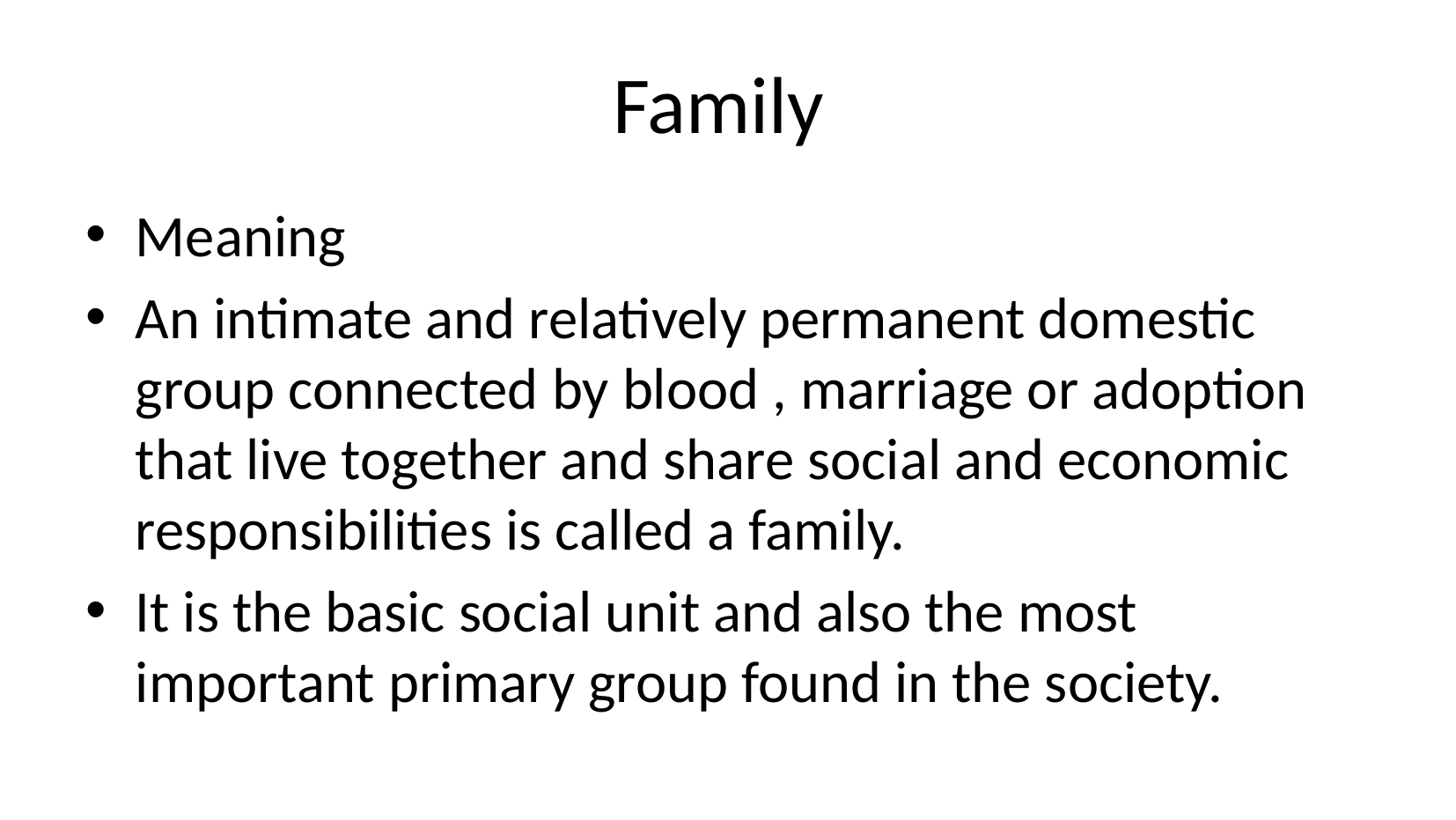

# Family
Meaning
An intimate and relatively permanent domestic group connected by blood , marriage or adoption that live together and share social and economic responsibilities is called a family.
It is the basic social unit and also the most important primary group found in the society.